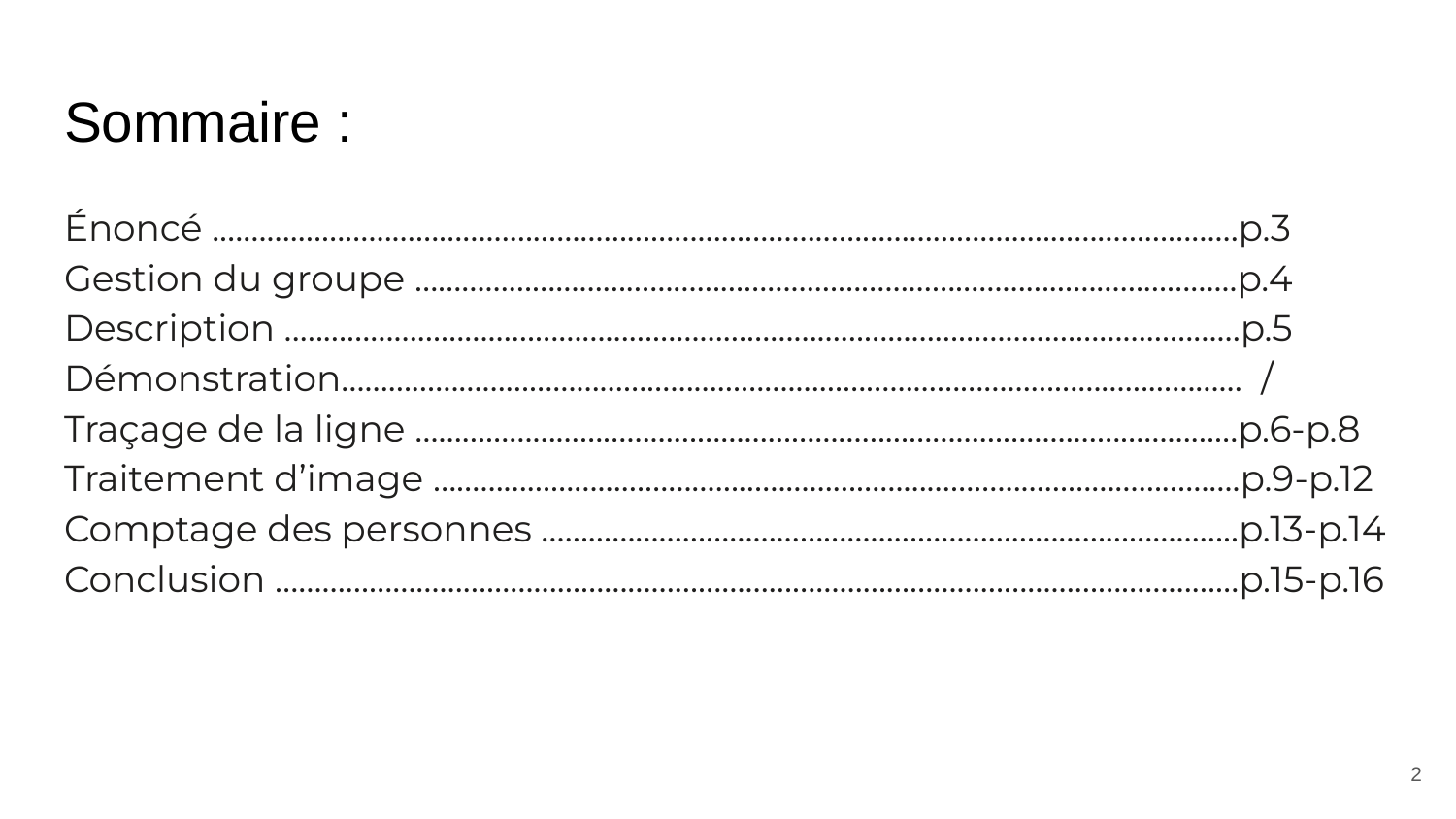

# Sommaire :
Énoncé .……….…………………………………………………………………………………………………………p.3
Gestion du groupe …………………………………………………………………………………………...p.4
Description ..…………………………………………………………………………………………………………p.5
Démonstration………………………………………………….…………………………………………………  /
Traçage de la ligne ……………………………………………………………………………………………p.6-p.8
Traitement d’image ………………………………………………………………………………………….p.9-p.12
Comptage des personnes ……………………………………………………………………………..p.13-p.14
Conclusion ……………………………………………………………………………………………………………p.15-p.16
2